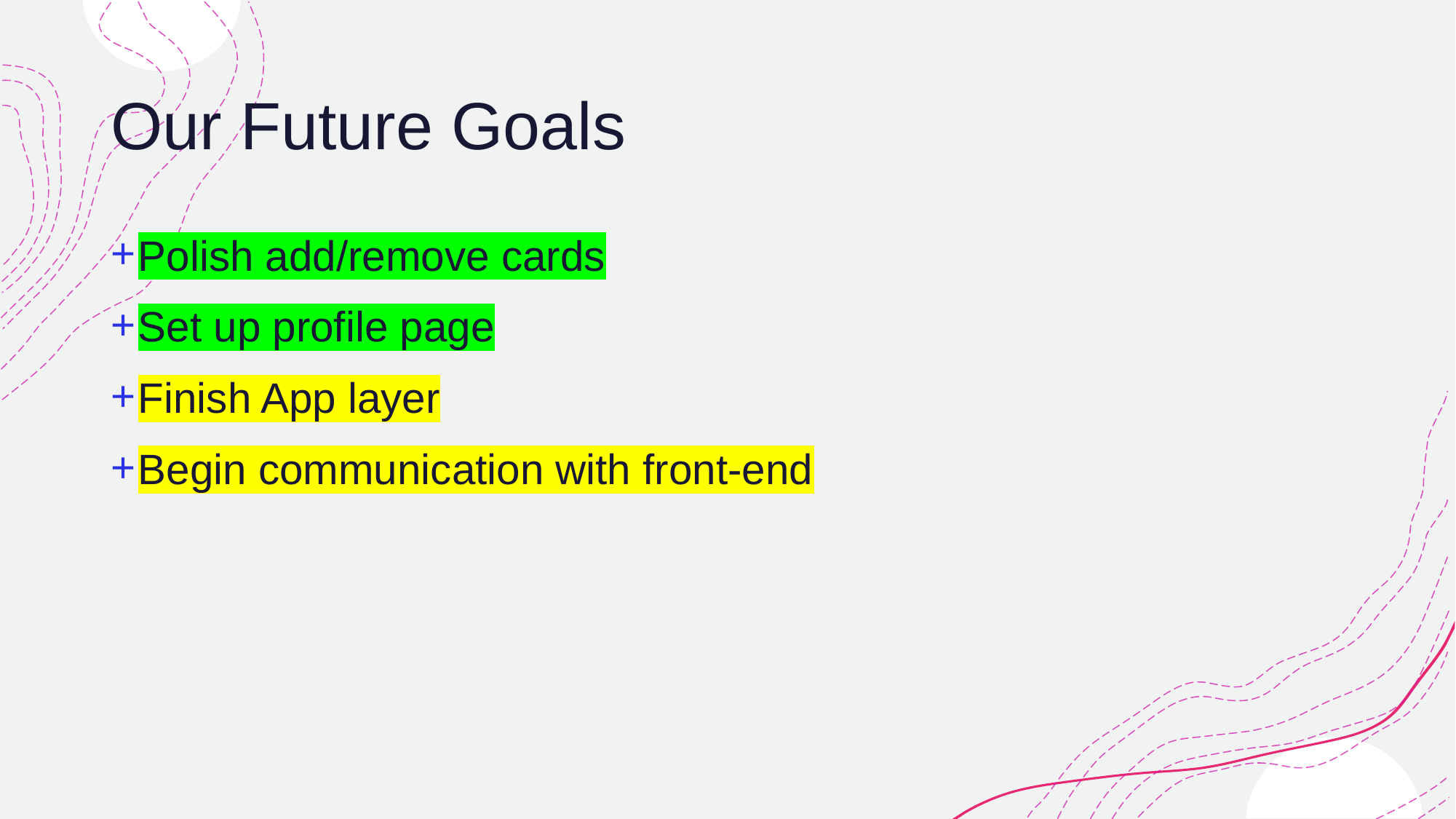

# Our Future Goals
Polish add/remove cards
Set up profile page
Finish App layer
Begin communication with front-end